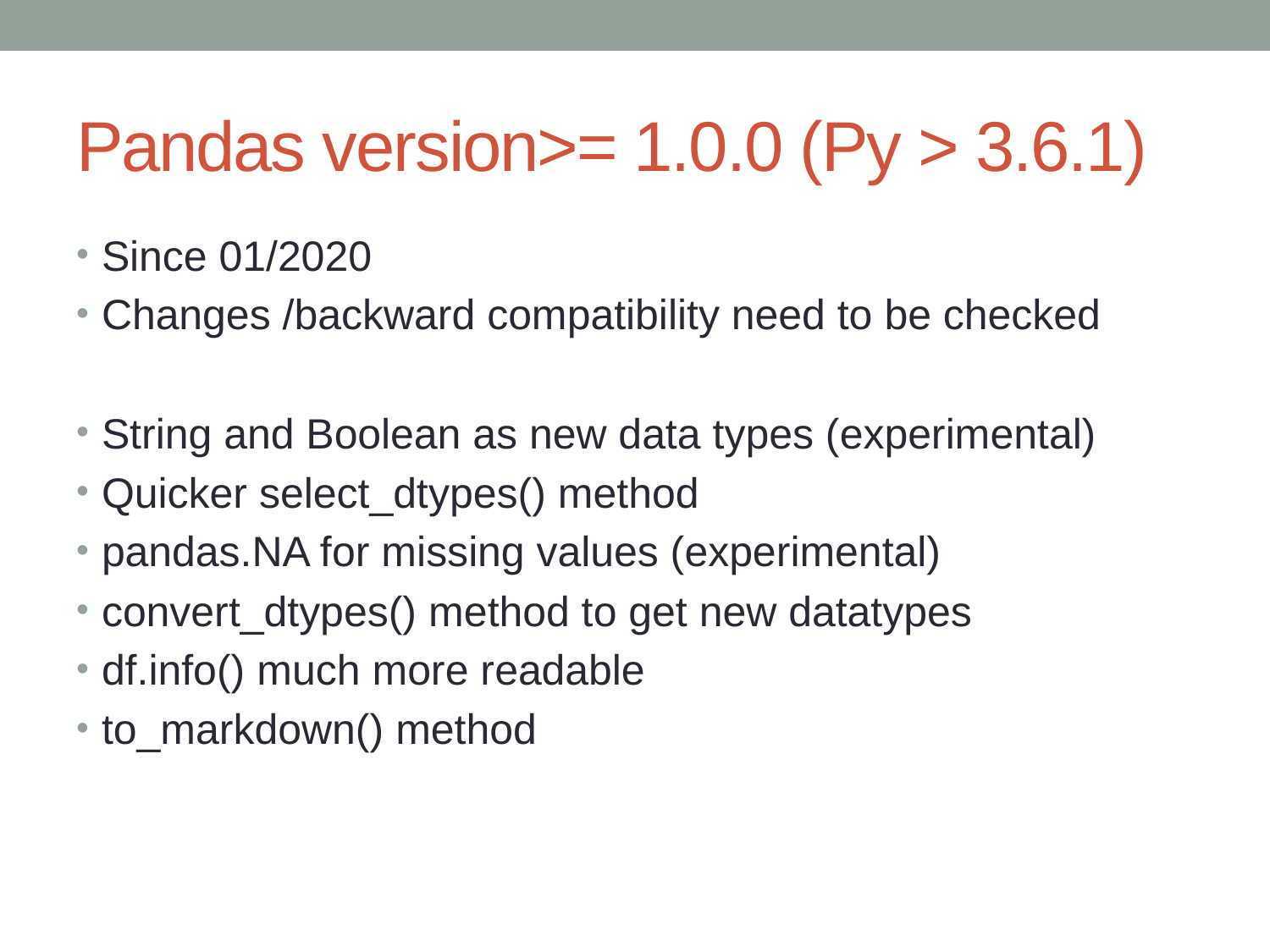

# Pandas version>= 1.0.0 (Py > 3.6.1)
Since 01/2020
Changes /backward compatibility need to be checked

String and Boolean as new data types (experimental)
Quicker select_dtypes() method
pandas.NA for missing values (experimental)
convert_dtypes() method to get new datatypes
df.info() much more readable
to_markdown() method